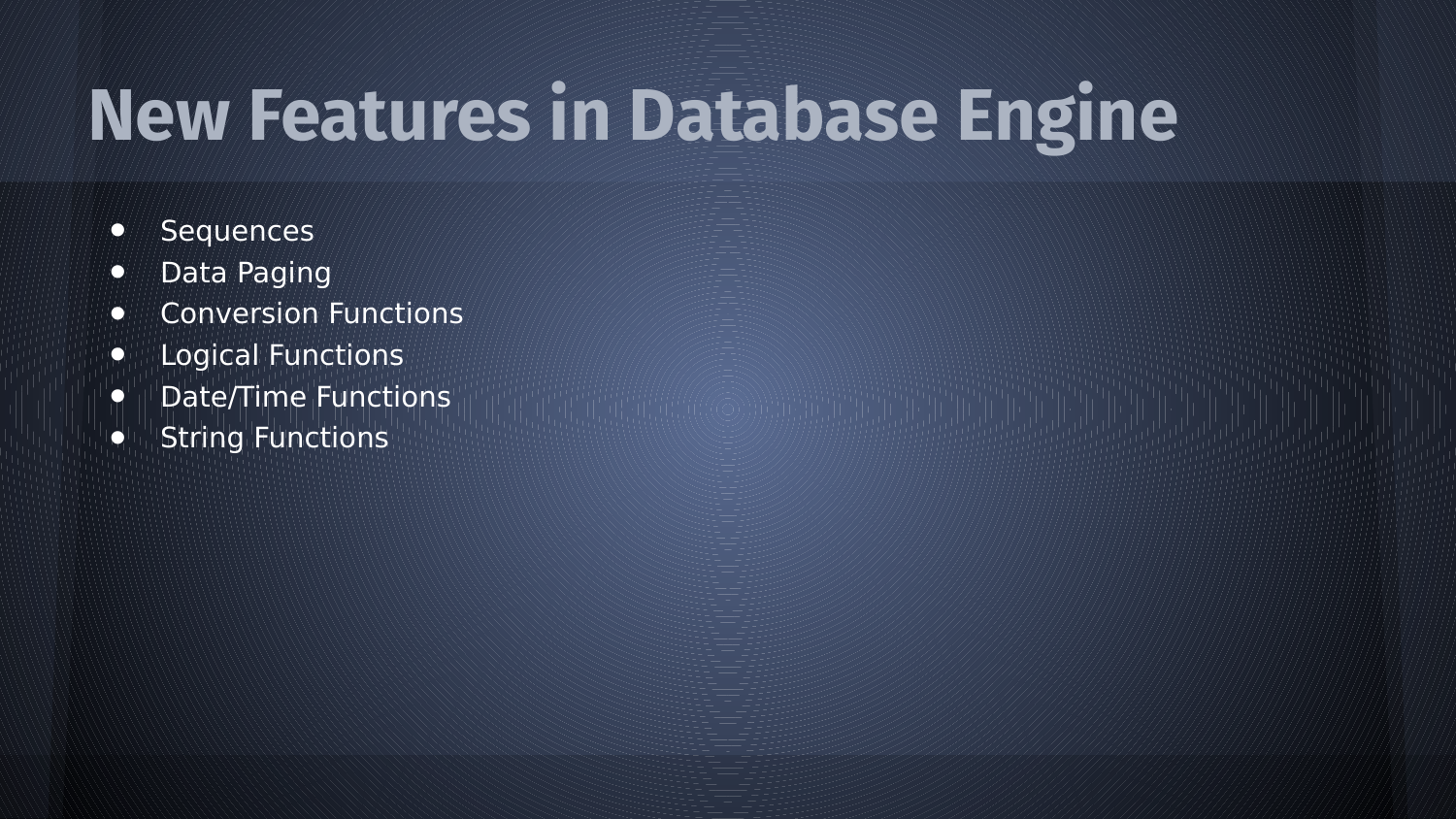

# New Features in Database Engine
Sequences
Data Paging
Conversion Functions
Logical Functions
Date/Time Functions
String Functions